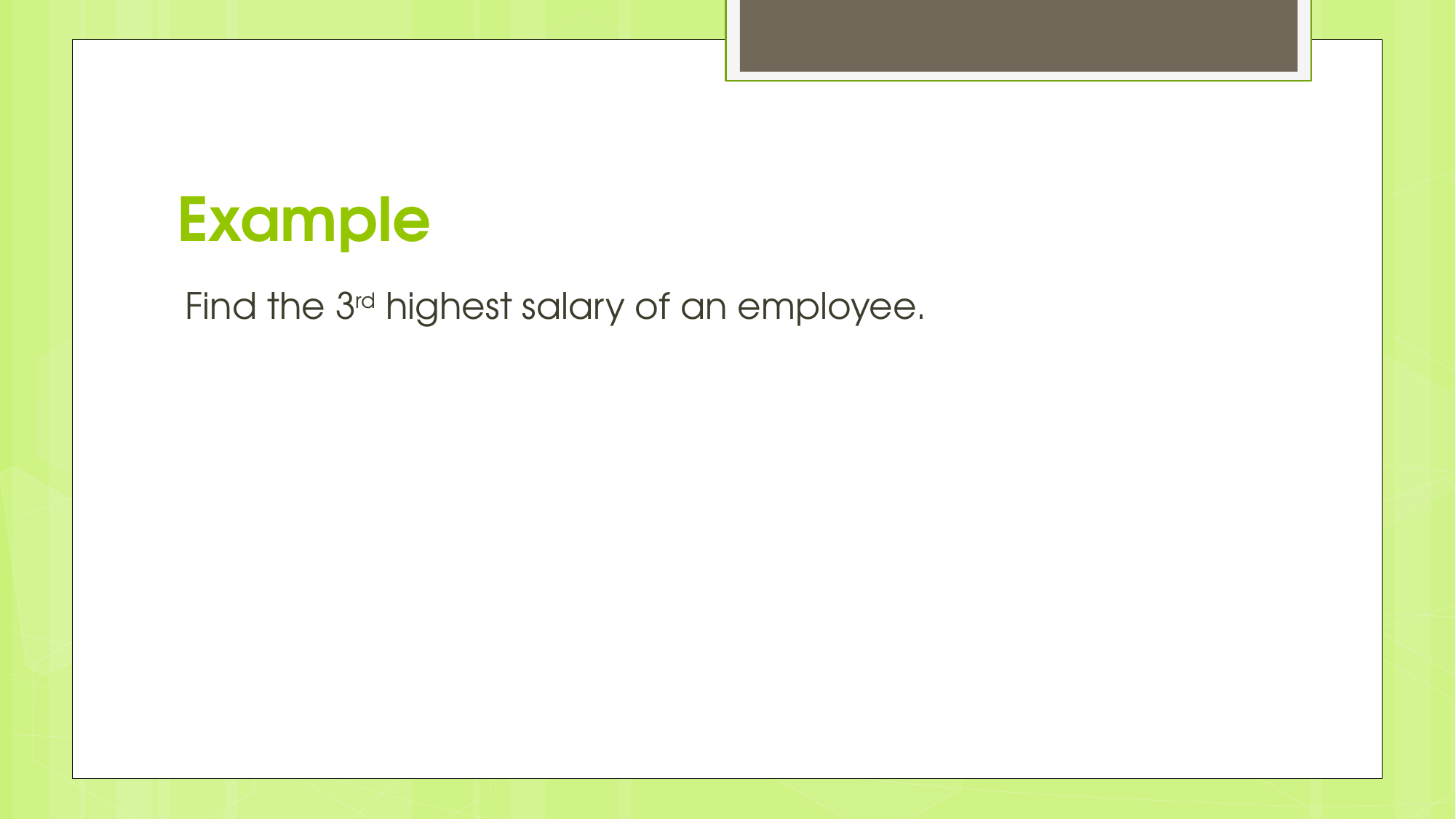

# Example
Find the 3rd highest salary of an employee.